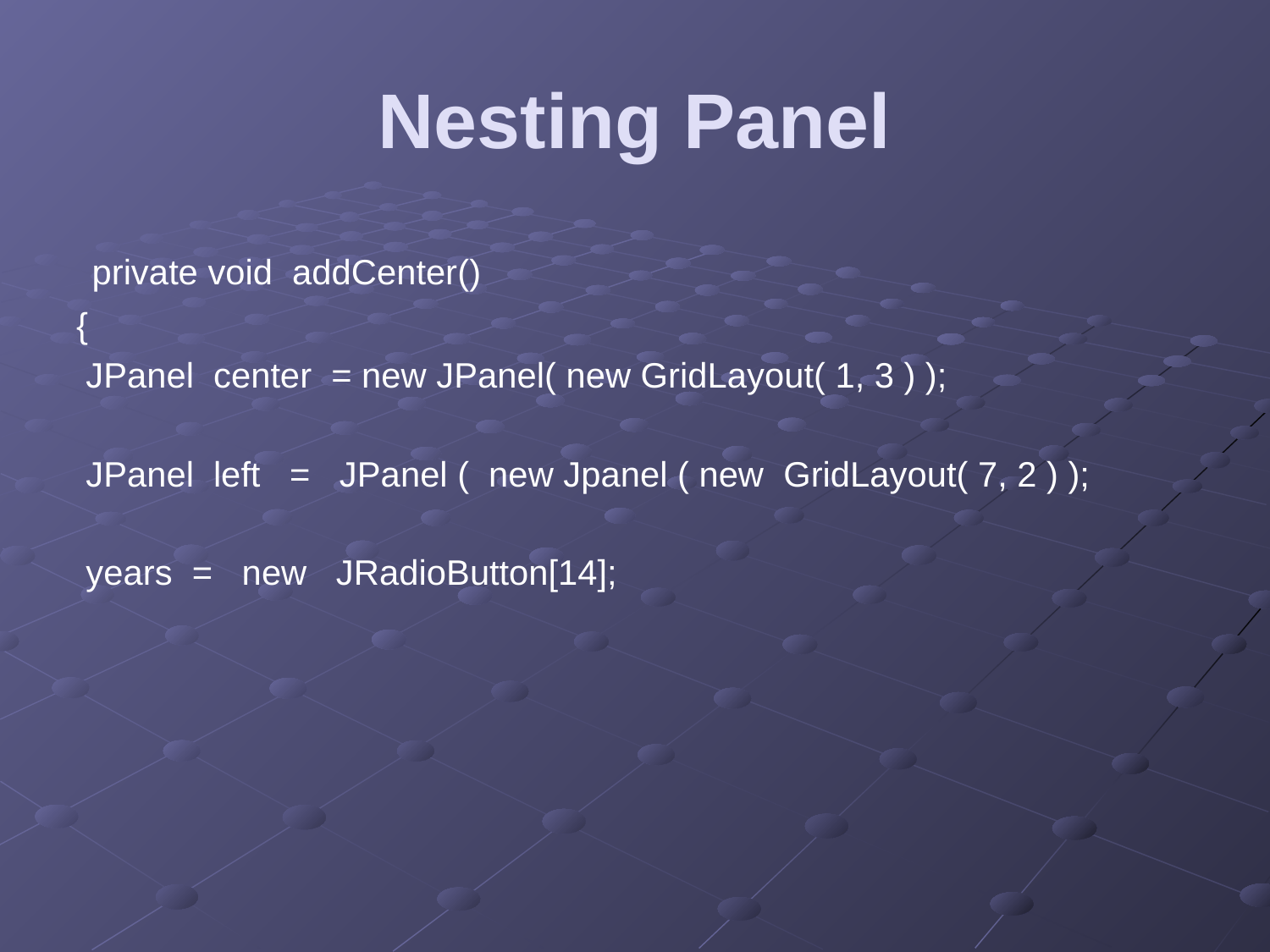

# Nesting Panel
 private void  addCenter()
{
 JPanel  center  = new JPanel( new GridLayout( 1, 3 ) );

 JPanel  left   =   JPanel (  new Jpanel ( new  GridLayout( 7, 2 ) );

 years  =   new   JRadioButton[14];